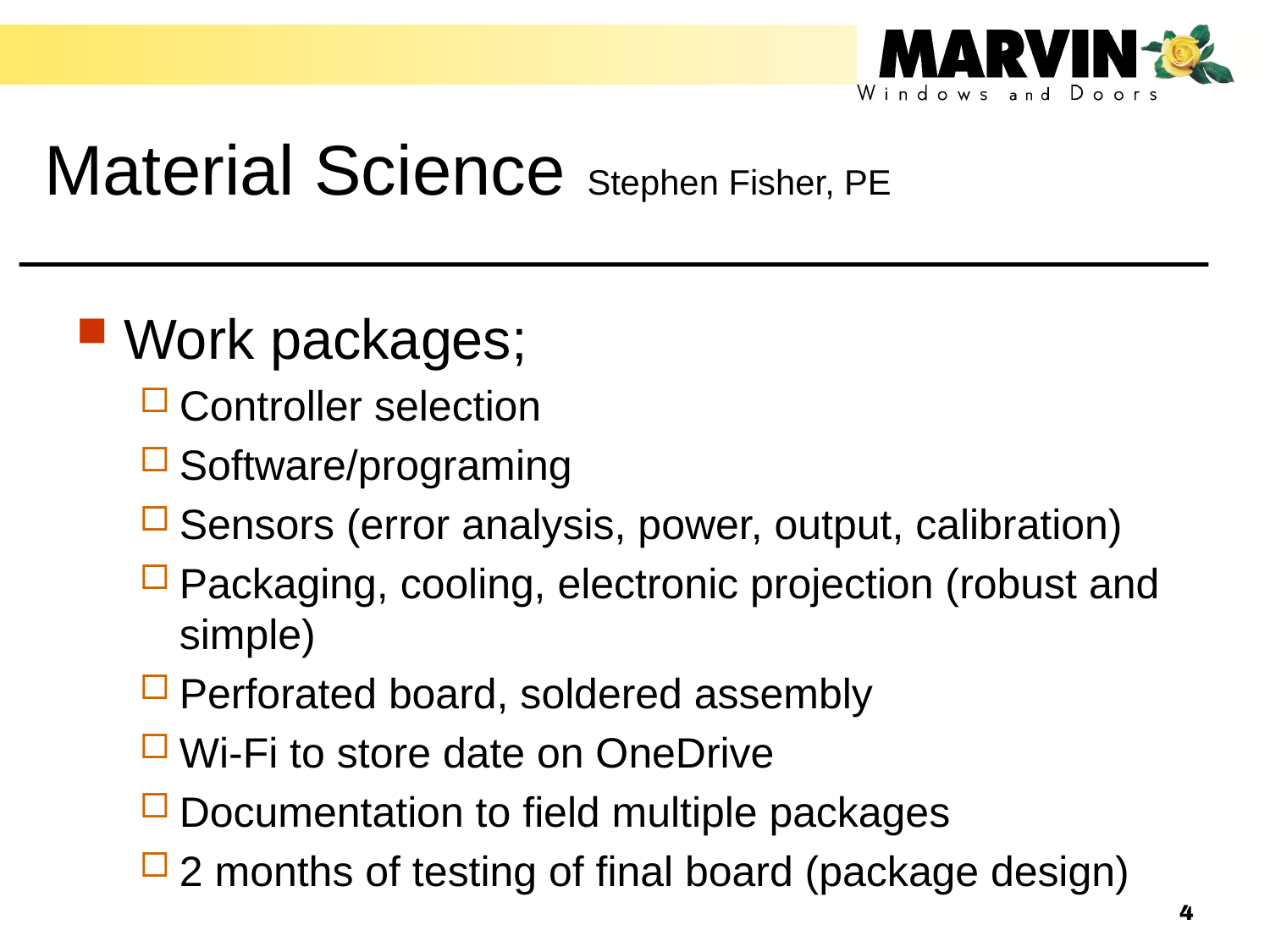

# Material Science Stephen Fisher, PE
Work packages;
Controller selection
Software/programing
Sensors (error analysis, power, output, calibration)
Packaging, cooling, electronic projection (robust and simple)
Perforated board, soldered assembly
Wi-Fi to store date on OneDrive
Documentation to field multiple packages
2 months of testing of final board (package design)

4